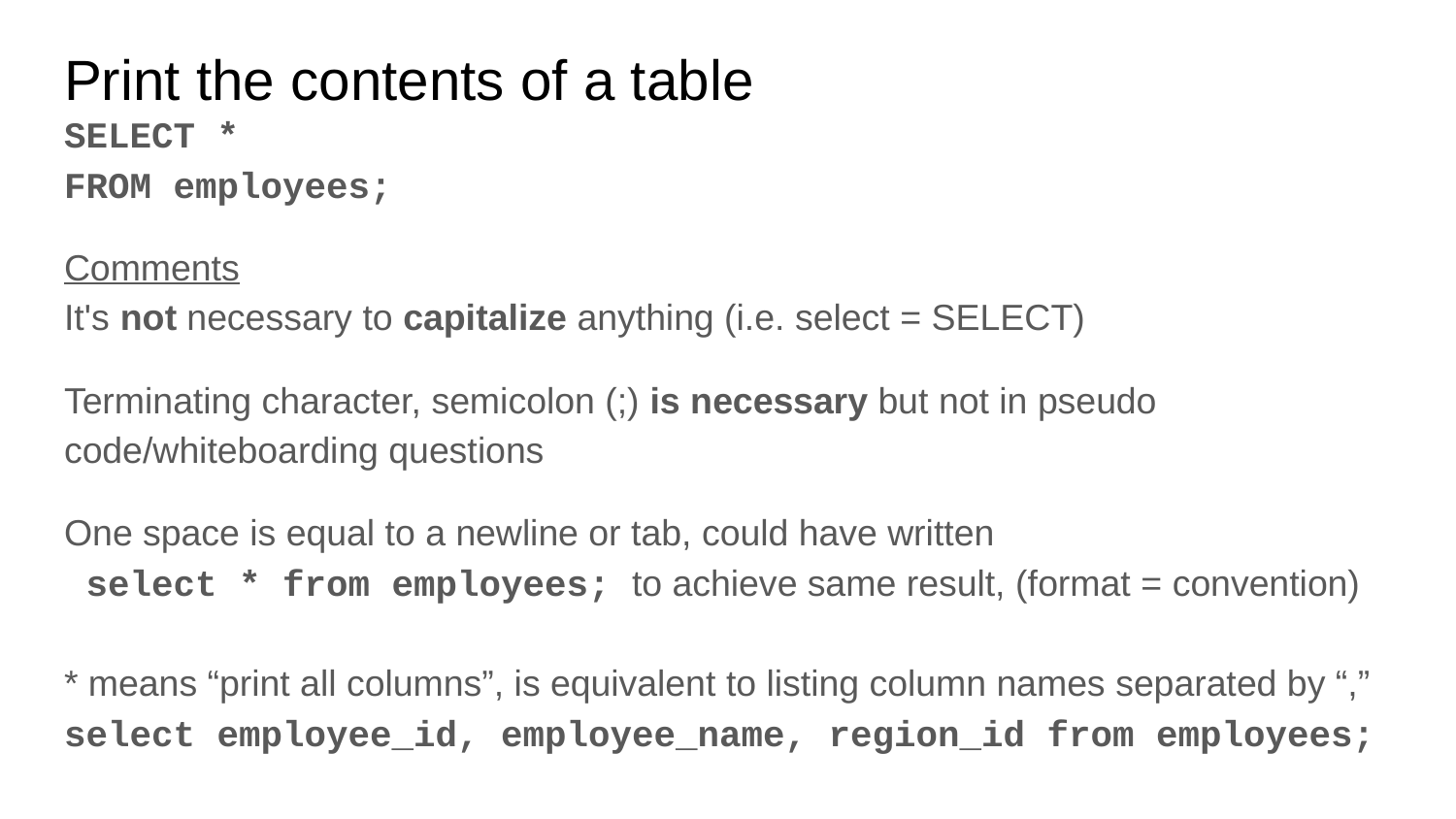

# Print the contents of a table
SELECT *
FROM employees;
Comments
It's not necessary to capitalize anything (i.e. select = SELECT)
Terminating character, semicolon (;) is necessary but not in pseudo code/whiteboarding questions
One space is equal to a newline or tab, could have written
 select * from employees; to achieve same result, (format = convention)

* means “print all columns”, is equivalent to listing column names separated by “,”
select employee_id, employee_name, region_id from employees;